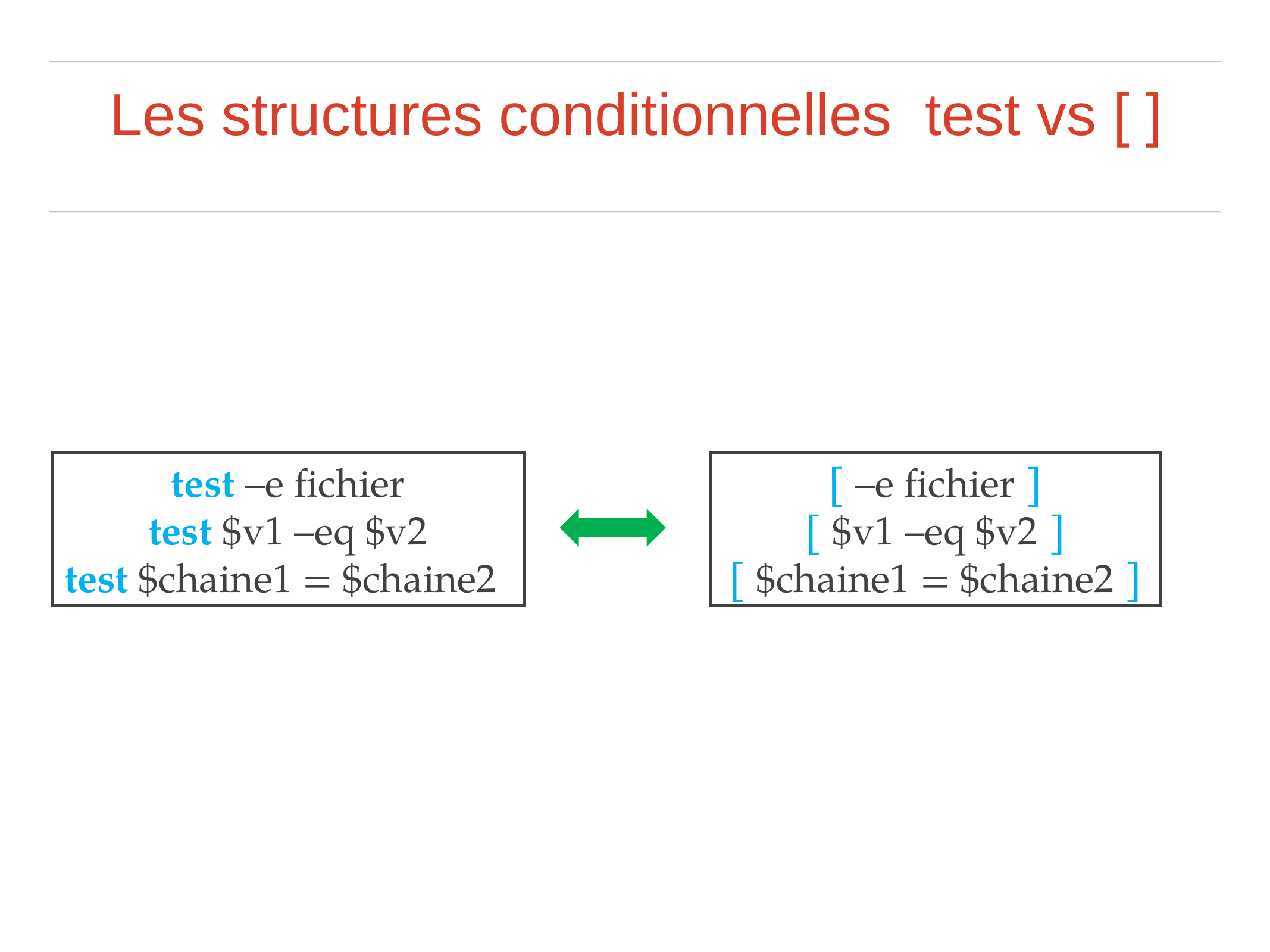

Les structures conditionnelles  test vs [ ]
test –e fichier
test $v1 –eq $v2
test $chaine1 = $chaine2
[ –e fichier ]
[ $v1 –eq $v2 ]
[ $chaine1 = $chaine2 ]